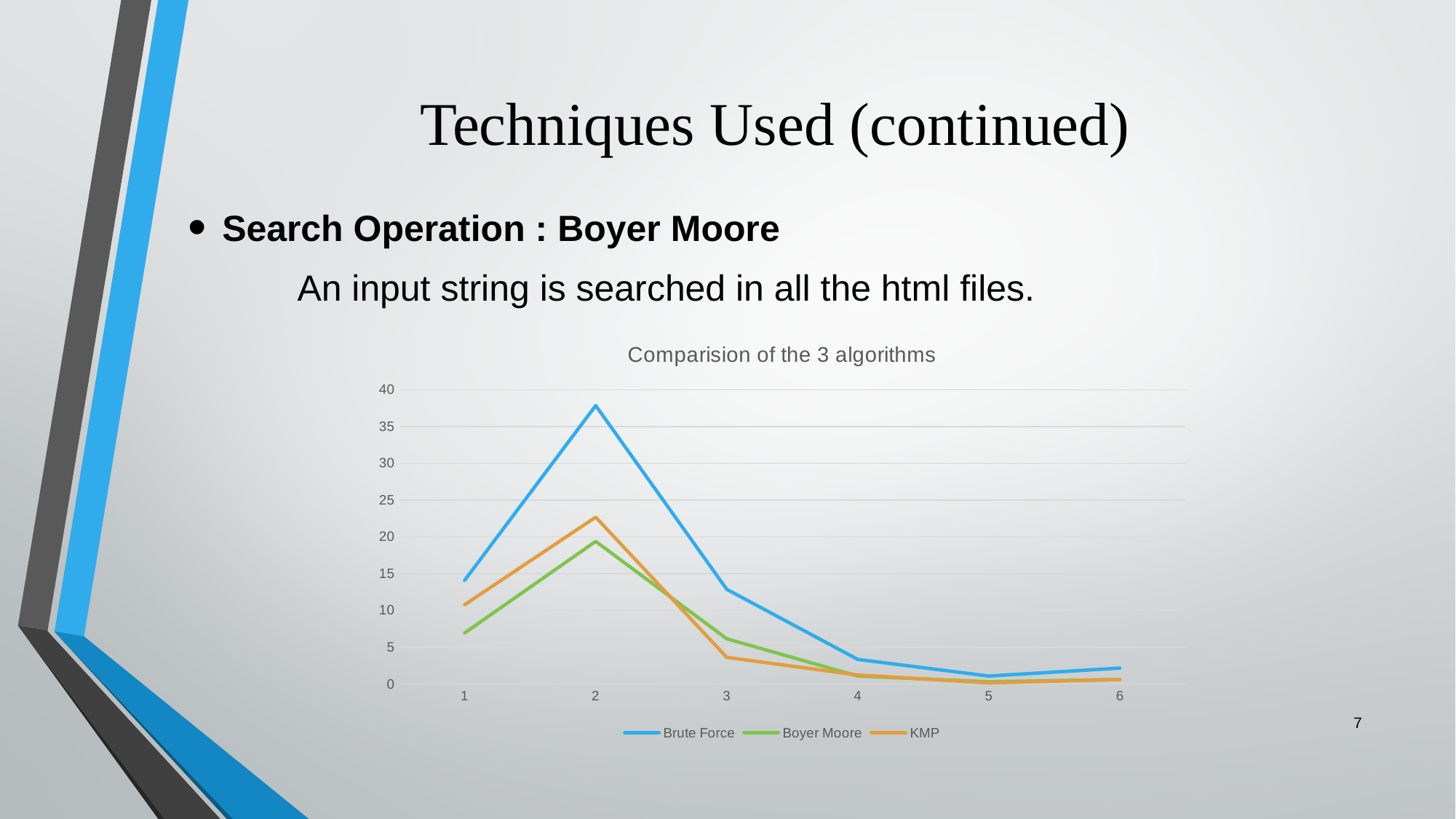

# Techniques Used (continued)
Search Operation : Boyer Moore
	An input string is searched in all the html files.

### Chart: Comparision of the 3 algorithms

| Category | Brute Force | Boyer Moore | KMP |
|---|---|---|---|
7